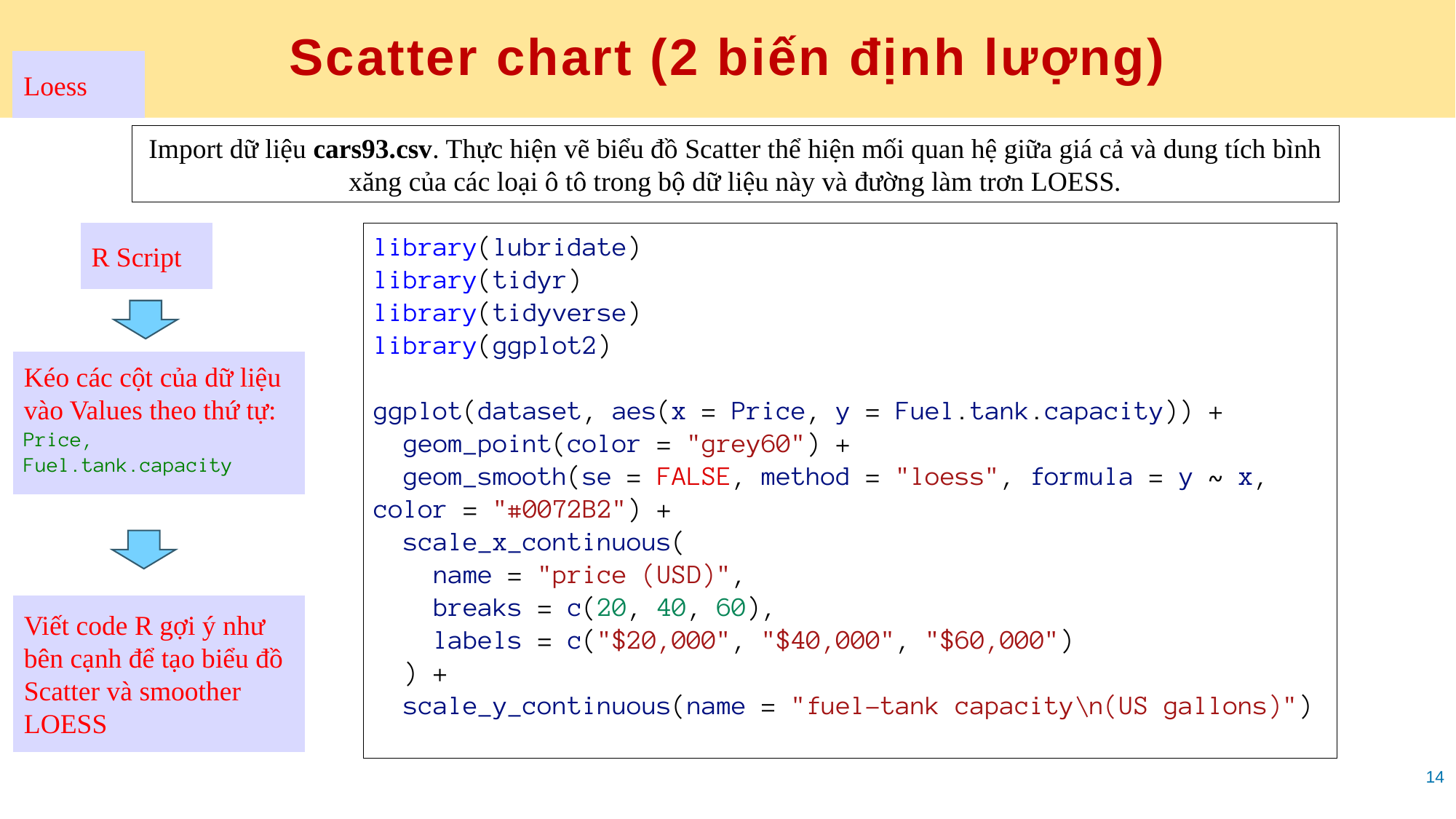

# Scatter chart (2 biến định lượng)
Loess
Import dữ liệu cars93.csv. Thực hiện vẽ biểu đồ Scatter thể hiện mối quan hệ giữa giá cả và dung tích bình xăng của các loại ô tô trong bộ dữ liệu này và đường làm trơn LOESS.
R Script
library(lubridate)
library(tidyr)
library(tidyverse)
library(ggplot2)
ggplot(dataset, aes(x = Price, y = Fuel.tank.capacity)) +
  geom_point(color = "grey60") +
  geom_smooth(se = FALSE, method = "loess", formula = y ~ x, color = "#0072B2") +
  scale_x_continuous(
    name = "price (USD)",
    breaks = c(20, 40, 60),
    labels = c("$20,000", "$40,000", "$60,000")
  ) +
  scale_y_continuous(name = "fuel-tank capacity\n(US gallons)")

Kéo các cột của dữ liệu vào Values theo thứ tự:
Price, Fuel.tank.capacity

Viết code R gợi ý như bên cạnh để tạo biểu đồ Scatter và smoother LOESS
14